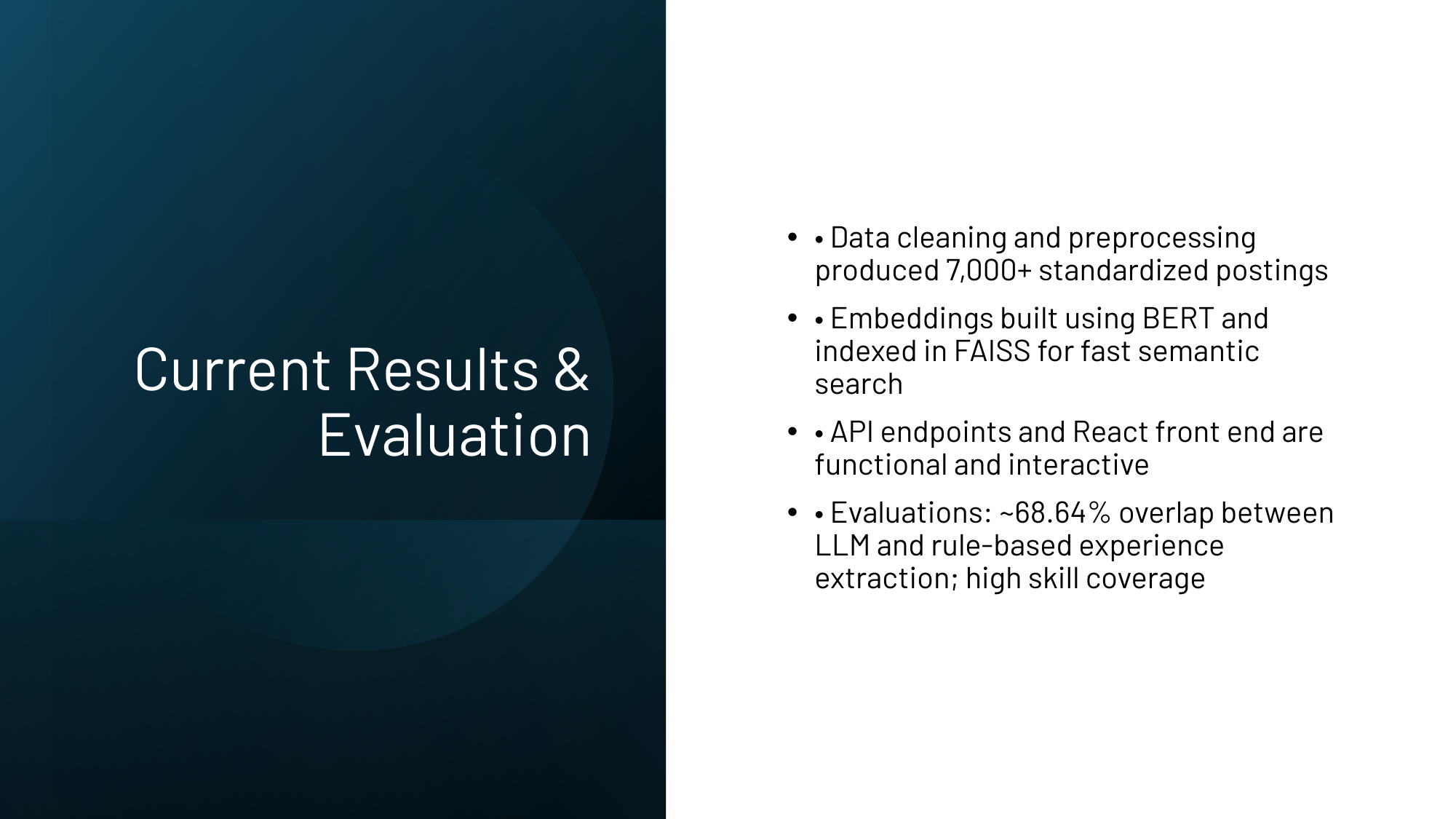

# Current Results & Evaluation

• Data cleaning and preprocessing produced 7,000+ standardized postings
• Embeddings built using BERT and indexed in FAISS for fast semantic search
• API endpoints and React front end are functional and interactive
• Evaluations: ~68.64% overlap between LLM and rule-based experience extraction; high skill coverage